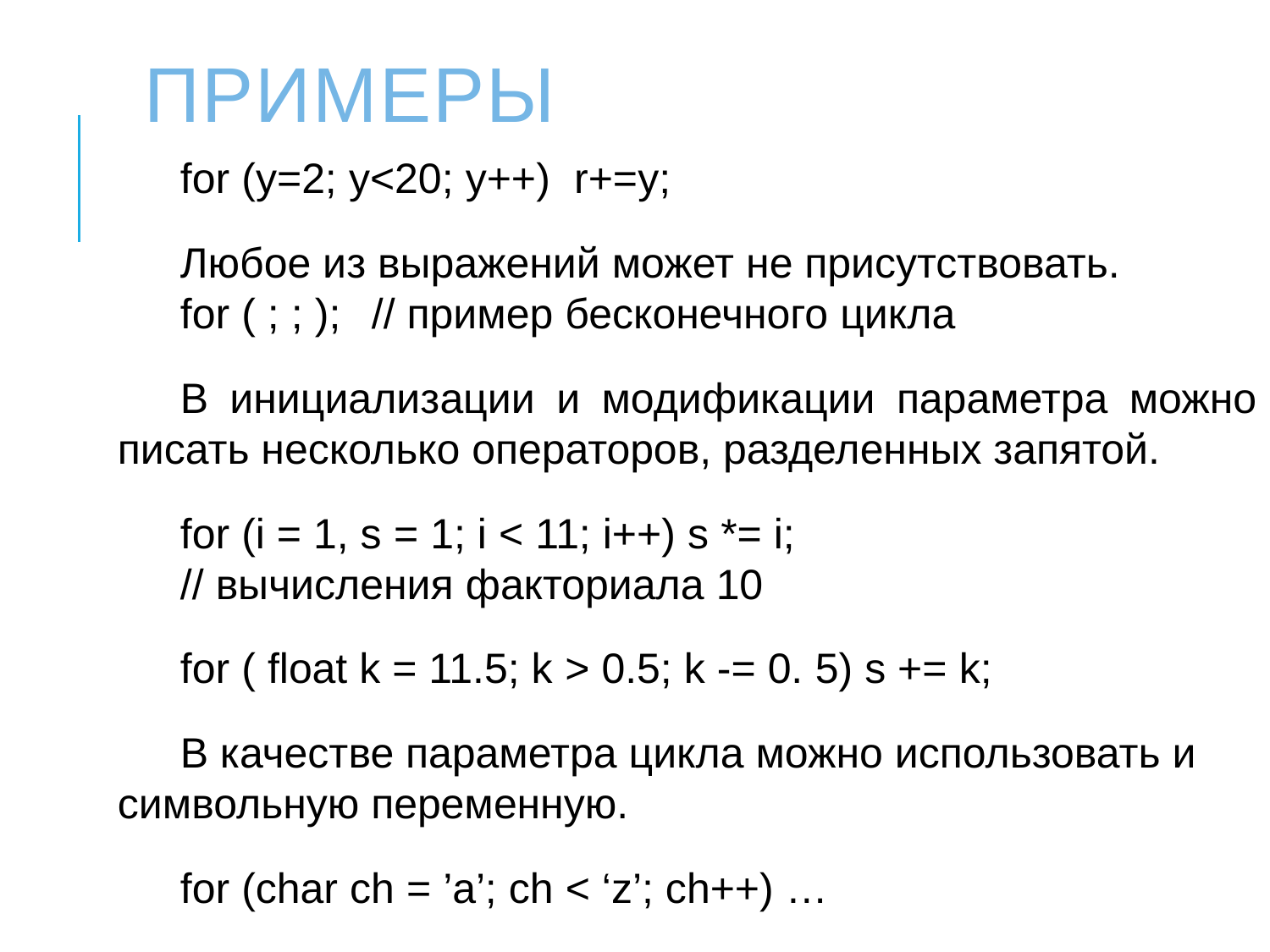

# Примеры
for (y=2; y<20; y++)  r+=y;

Любое из выражений может не присутствовать.
for ( ; ; ); 	// пример бесконечного цикла

В инициализации и модификации параметра можно писать несколько операторов, разделенных запятой.

for (i = 1, s = 1; i < 11; i++) s *= i;
// вычисления факториала 10

for ( float k = 11.5; k > 0.5; k -= 0. 5) s += k;

В качестве параметра цикла можно использовать и символьную переменную.

for (char ch = ’a’; ch < ‘z’; ch++) …